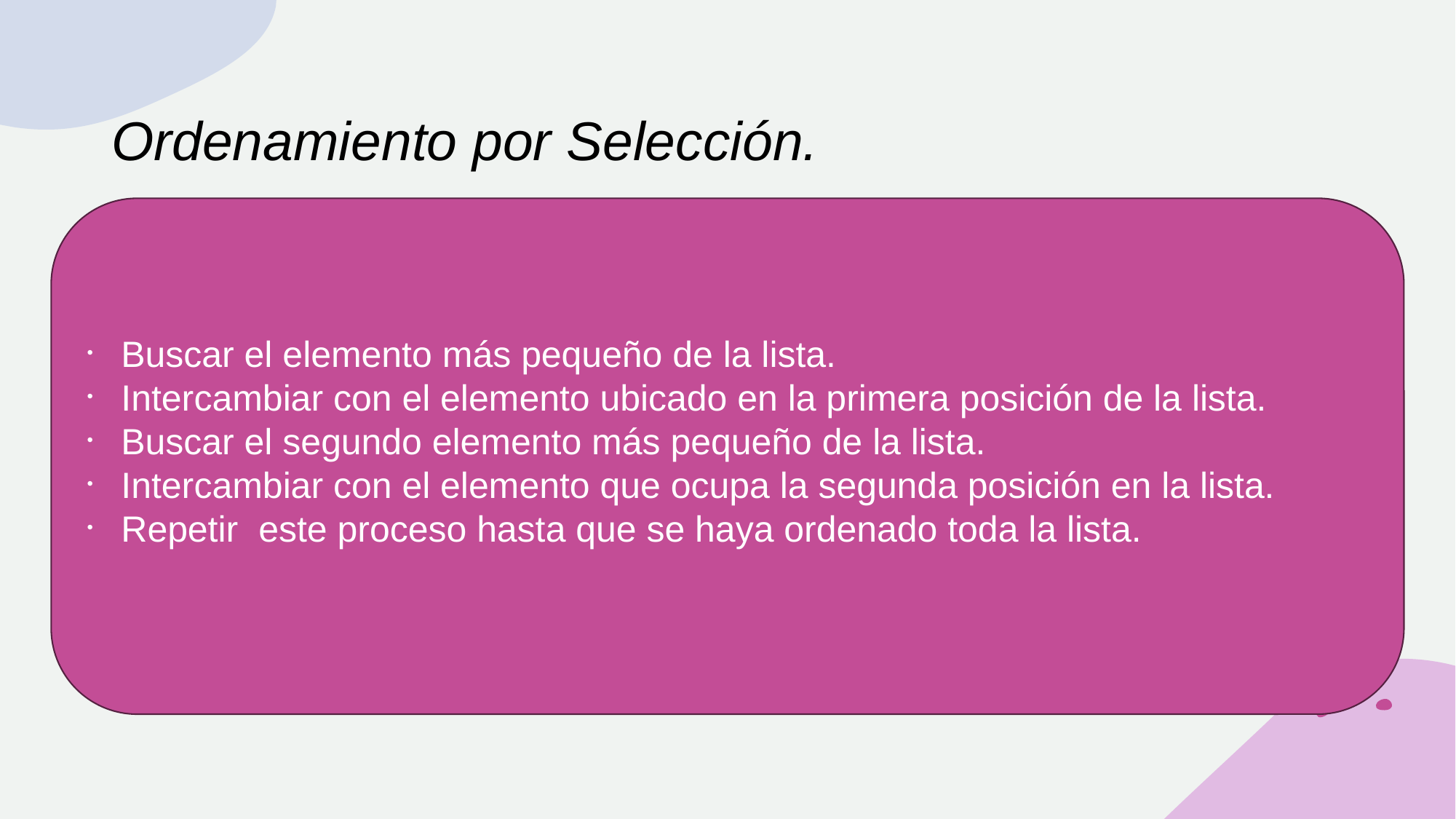

# Ordenamiento por Selección.
Buscar el elemento más pequeño de la lista.
Intercambiar con el elemento ubicado en la primera posición de la lista.
Buscar el segundo elemento más pequeño de la lista.
Intercambiar con el elemento que ocupa la segunda posición en la lista.
Repetir  este proceso hasta que se haya ordenado toda la lista.